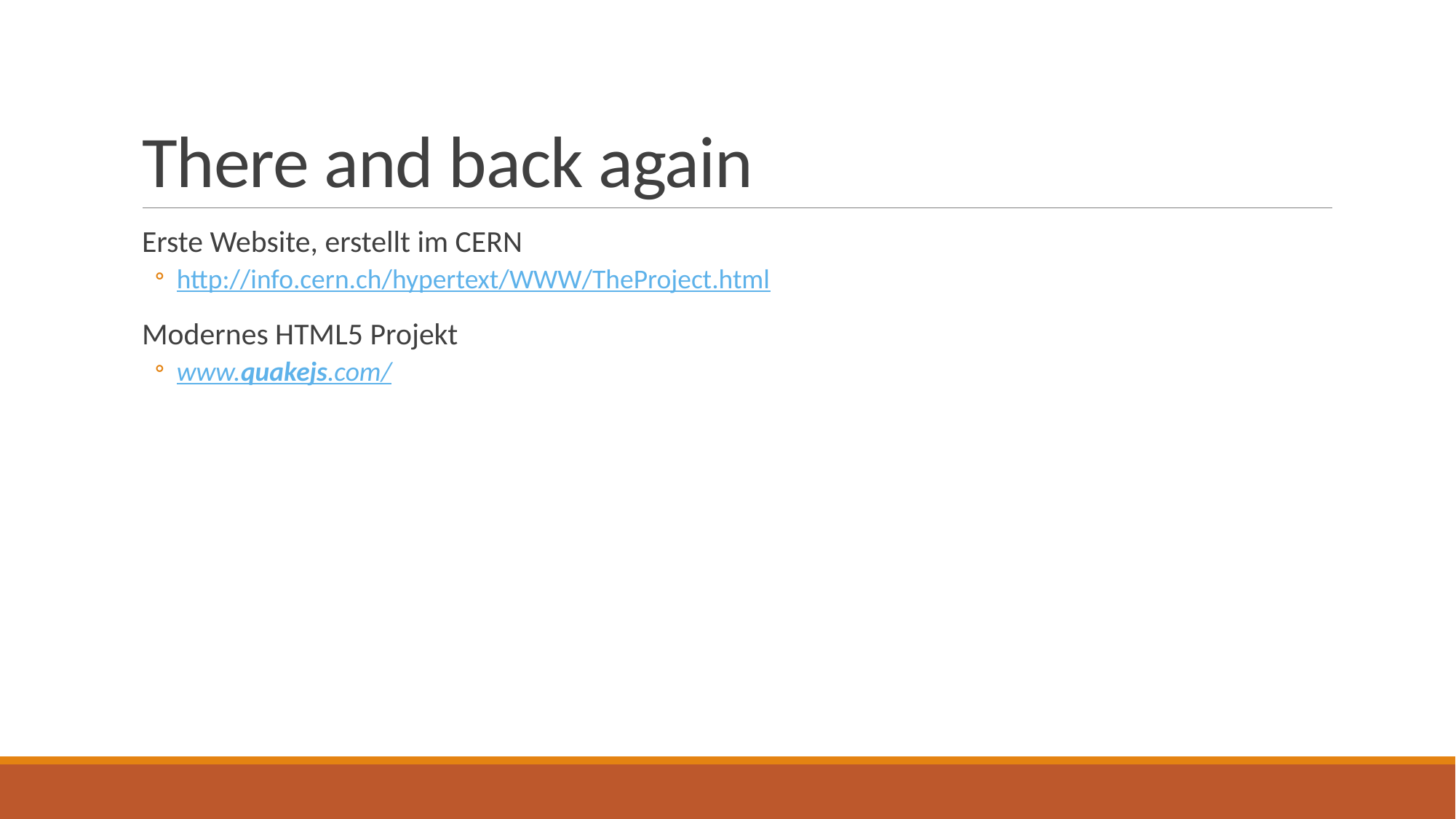

# There and back again
Erste Website, erstellt im CERN
http://info.cern.ch/hypertext/WWW/TheProject.html
Modernes HTML5 Projekt
www.quakejs.com/